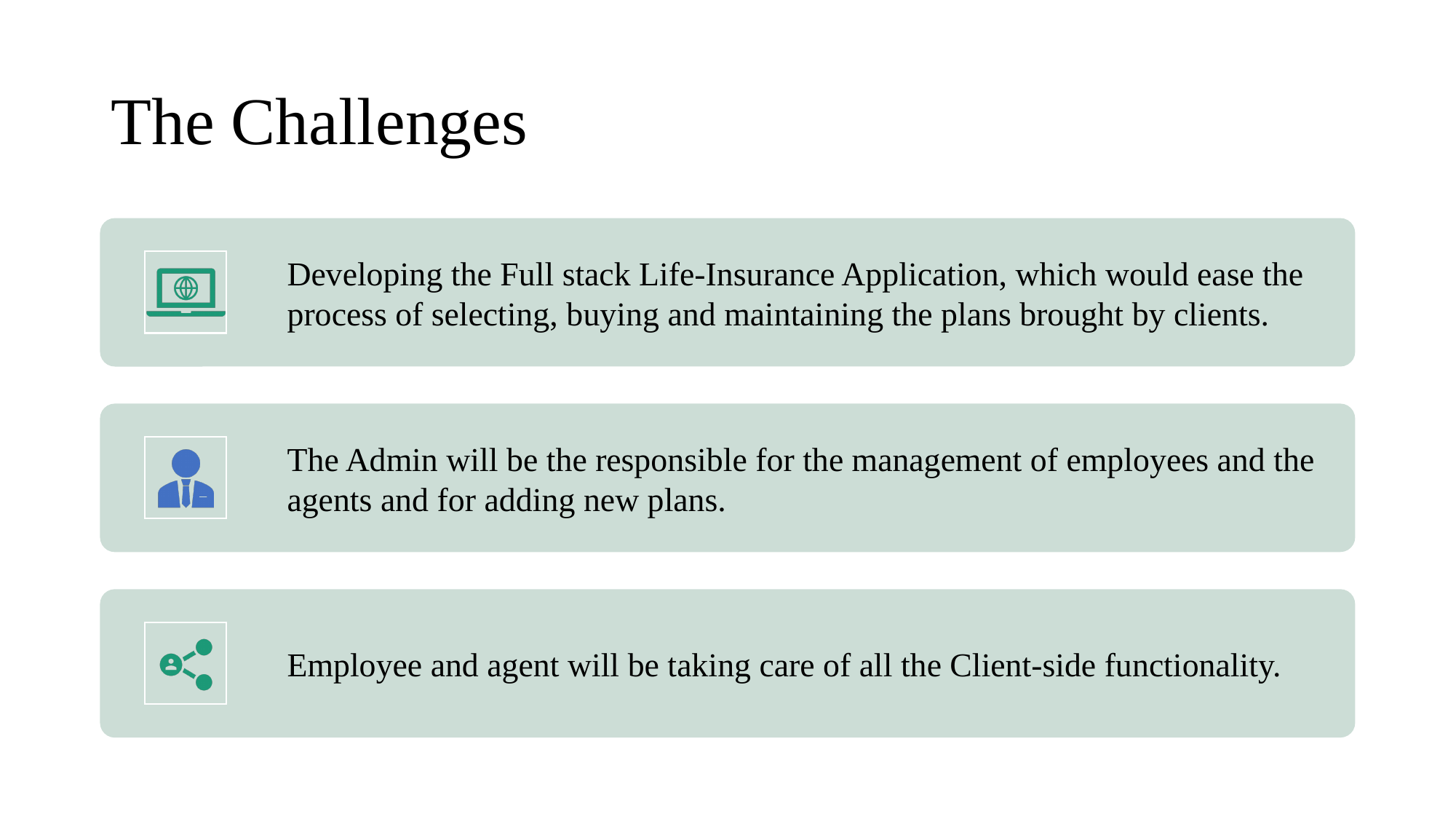

# The Challenges
Developing the Full stack Life-Insurance Application, which would ease the process of selecting, buying and maintaining the plans brought by clients.
The Admin will be the responsible for the management of employees and the agents and for adding new plans.
Employee and agent will be taking care of all the Client-side functionality.